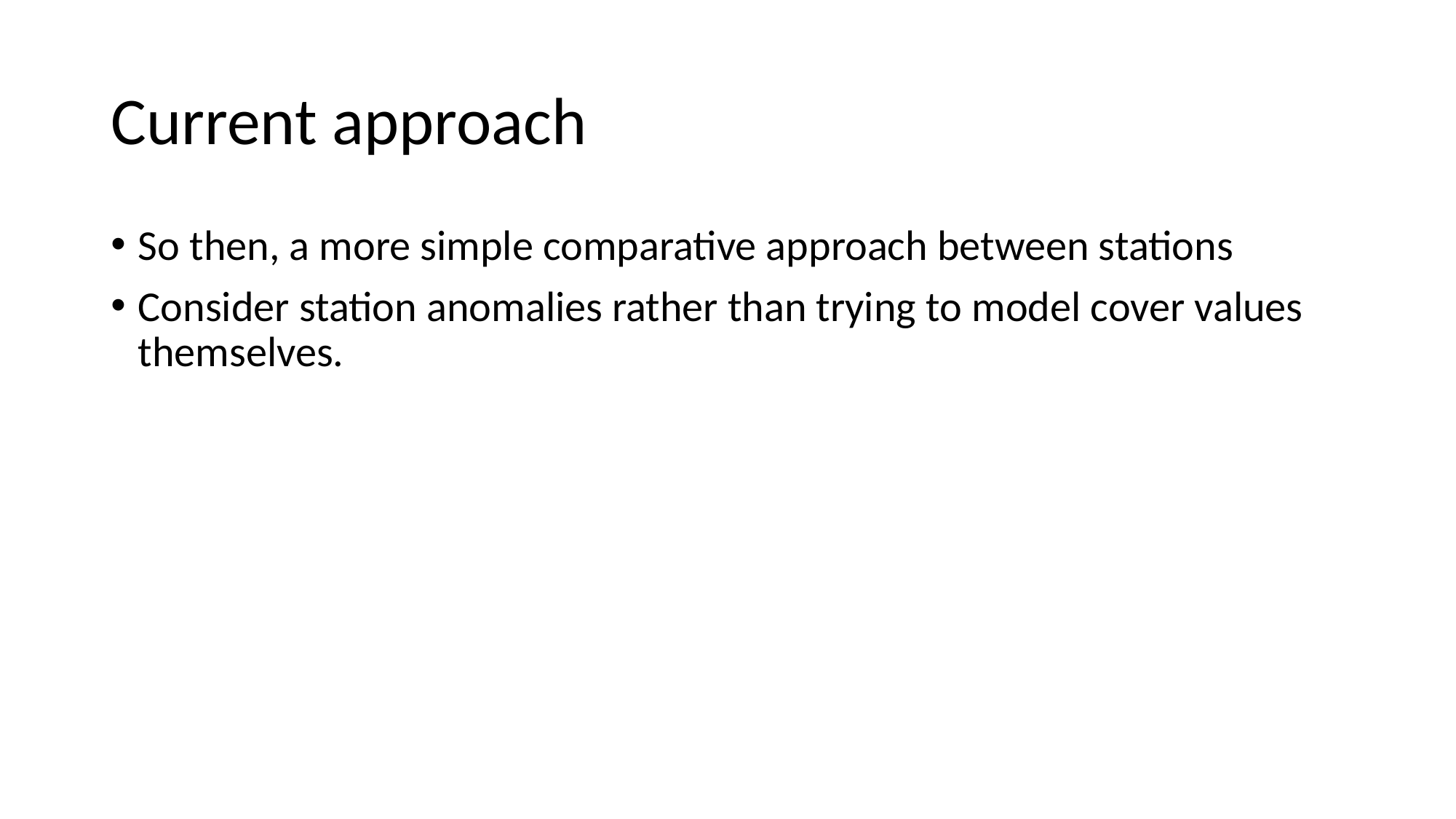

# Current approach
So then, a more simple comparative approach between stations
Consider station anomalies rather than trying to model cover values themselves.